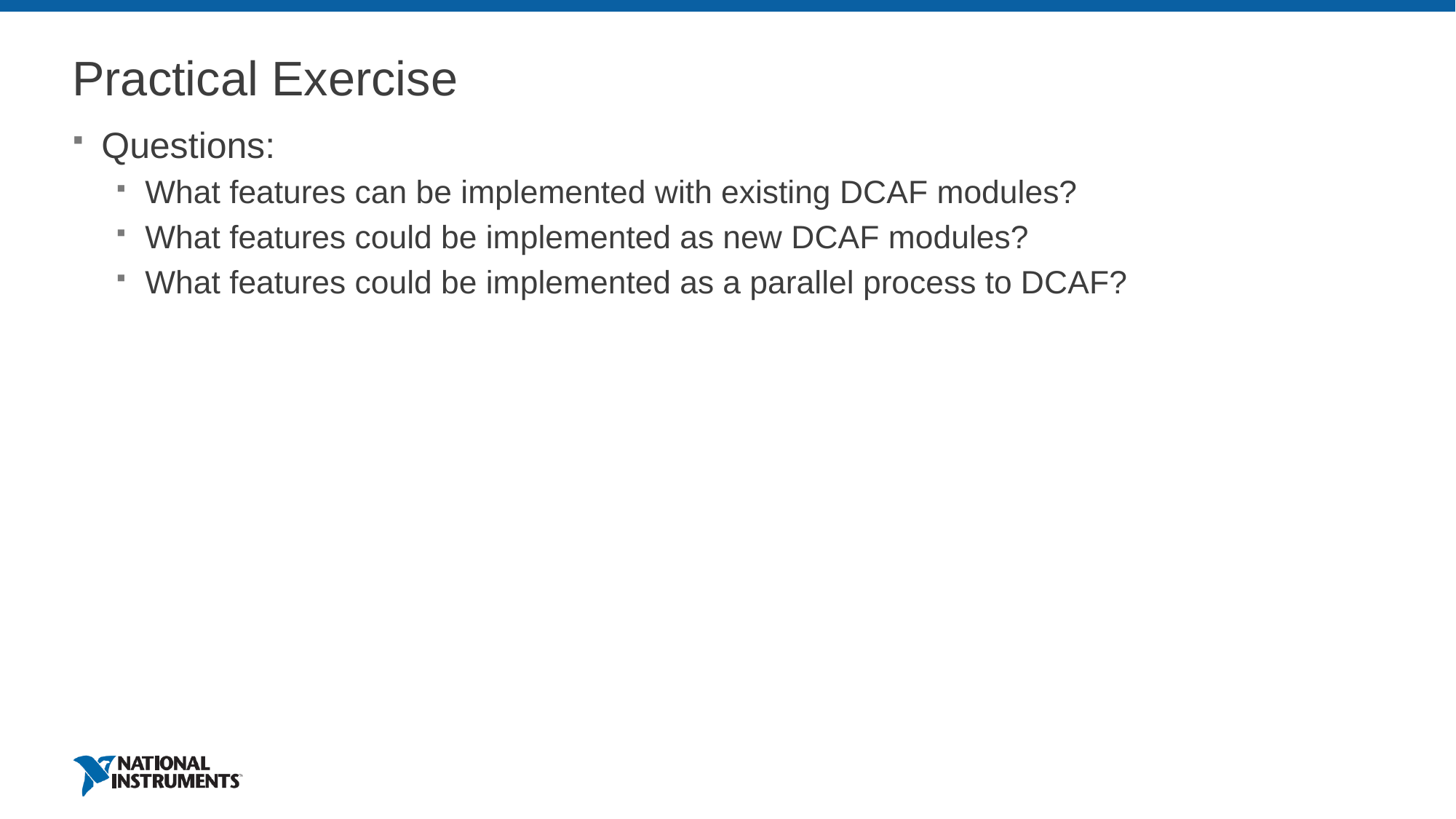

# Practical Exercise
Questions:
What features can be implemented with existing DCAF modules?
What features could be implemented as new DCAF modules?
What features could be implemented as a parallel process to DCAF?